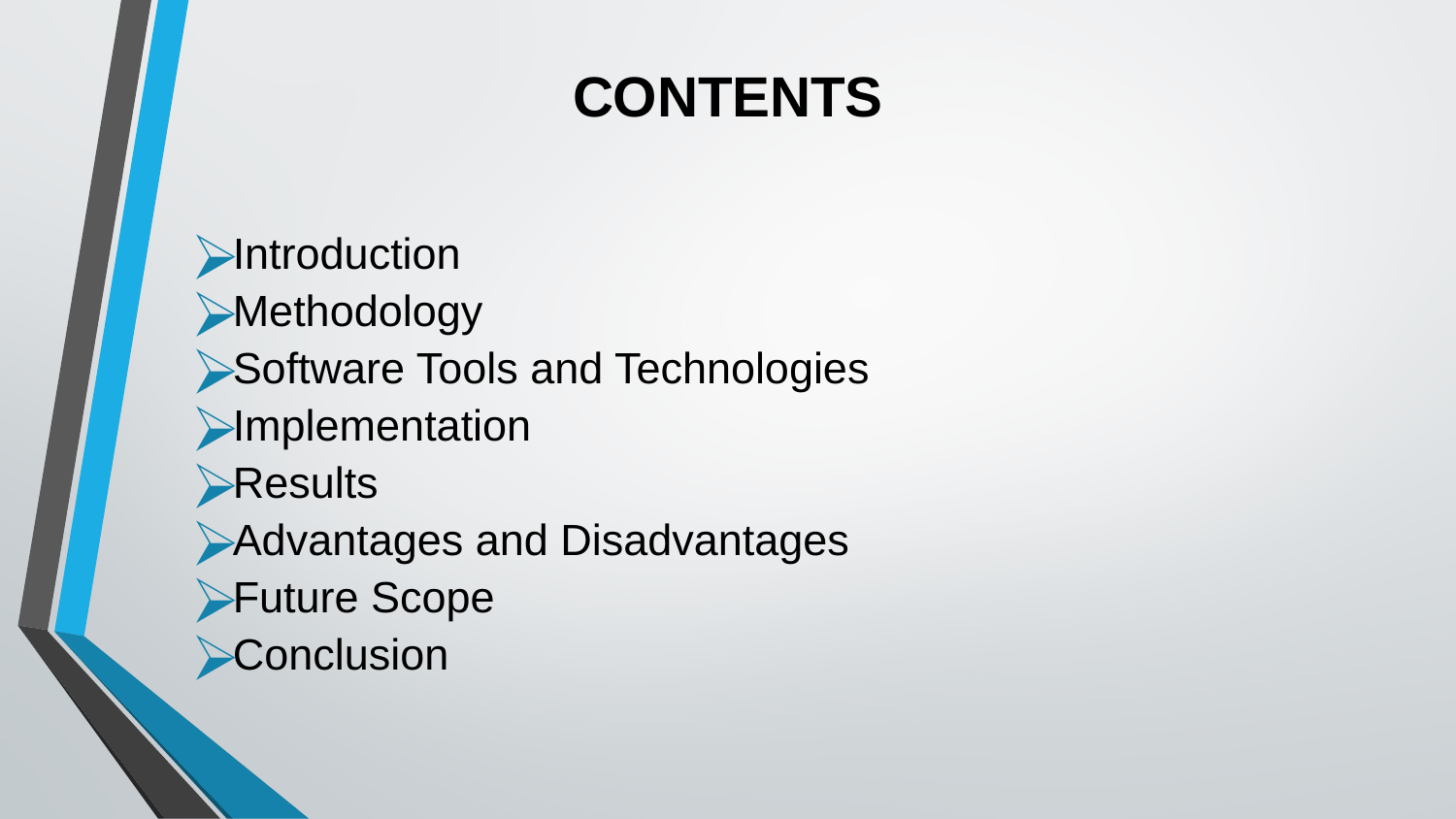

# CONTENTS

Introduction
Methodology
Software Tools and Technologies
Implementation
Results
Advantages and Disadvantages
Future Scope
Conclusion